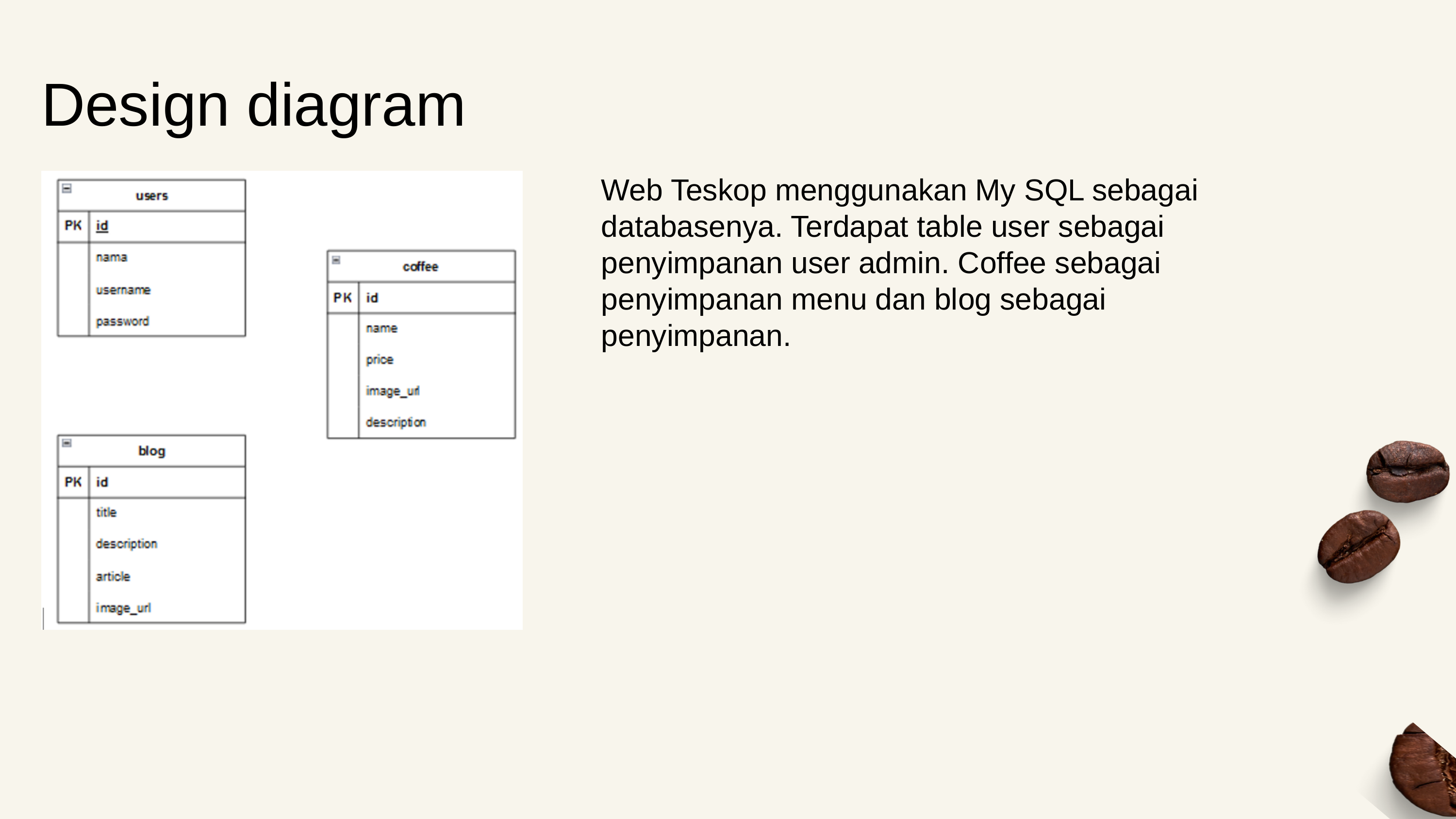

Design diagram
Web Teskop menggunakan My SQL sebagai databasenya. Terdapat table user sebagai penyimpanan user admin. Coffee sebagai penyimpanan menu dan blog sebagai penyimpanan.